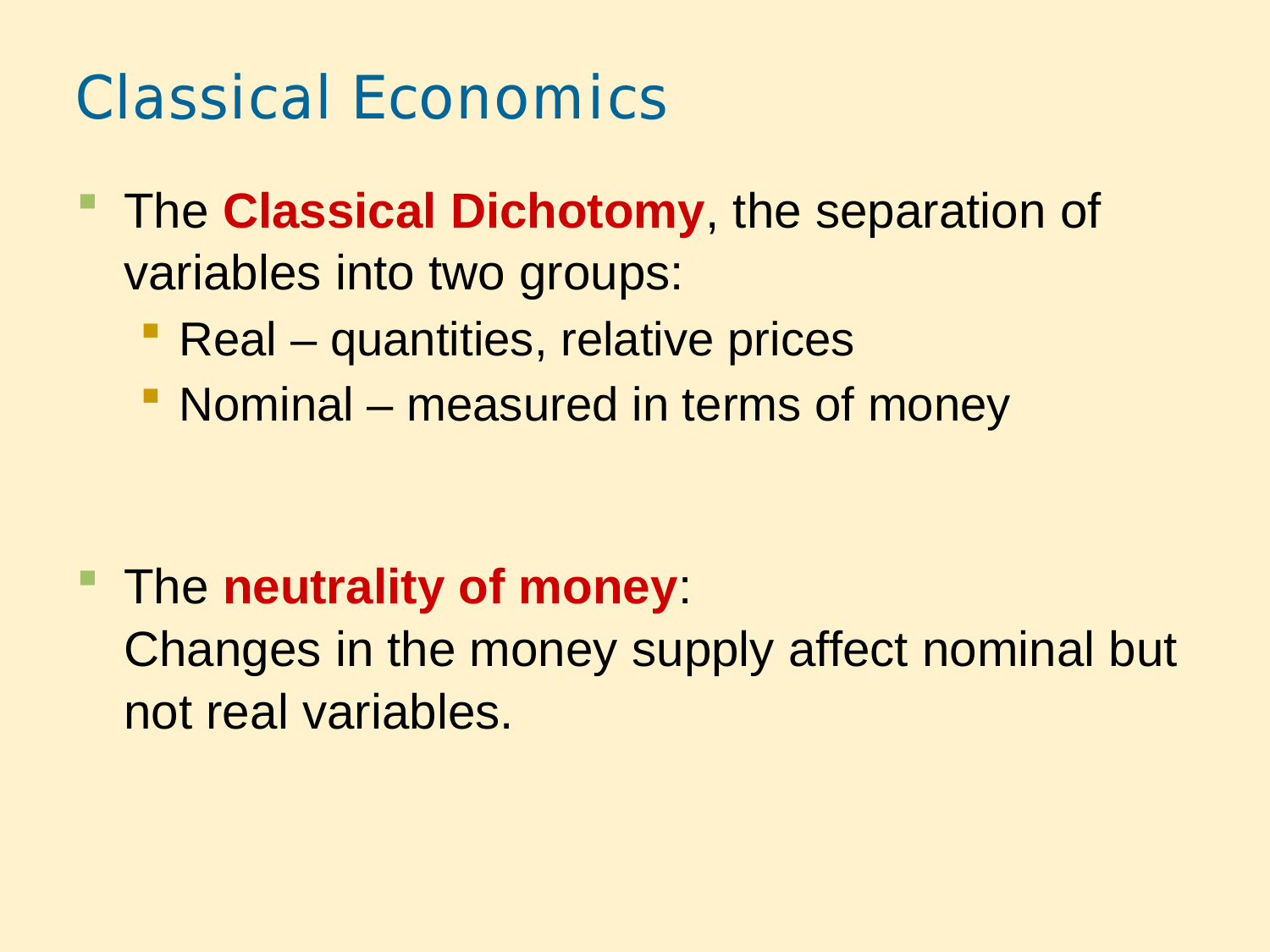

Classical Economics
The Classical Dichotomy, the separation of variables into two groups:
Real – quantities, relative prices
Nominal – measured in terms of money

The neutrality of money:
Changes in the money supply affect nominal but not real variables.